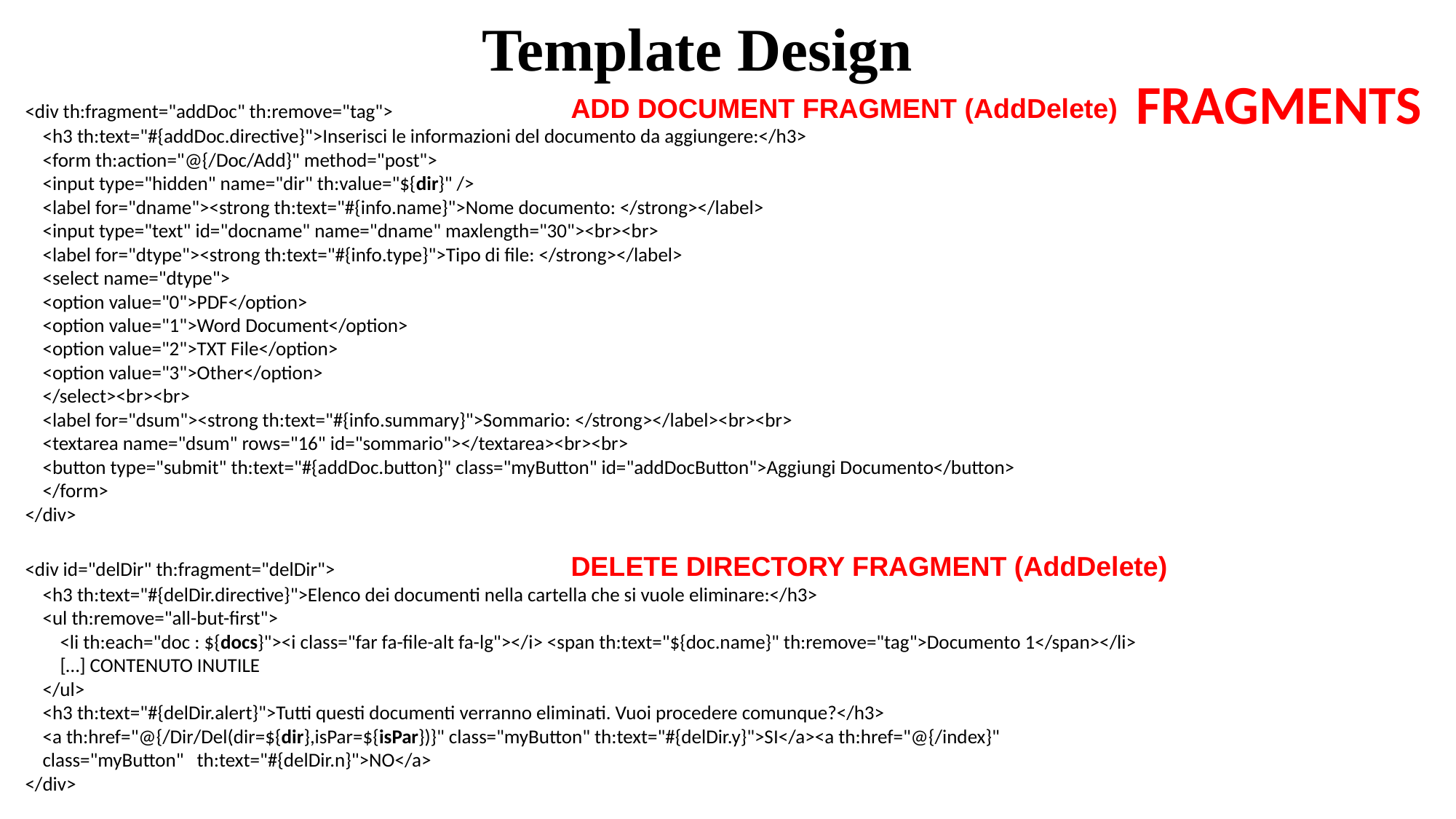

Template Design
FRAGMENTS
<div th:fragment="addDoc" th:remove="tag">		ADD DOCUMENT FRAGMENT (AddDelete)
    <h3 th:text="#{addDoc.directive}">Inserisci le informazioni del documento da aggiungere:</h3>
    <form th:action="@{/Doc/Add}" method="post">
    <input type="hidden" name="dir" th:value="${dir}" />
    <label for="dname"><strong th:text="#{info.name}">Nome documento: </strong></label>
    <input type="text" id="docname" name="dname" maxlength="30"><br><br>
    <label for="dtype"><strong th:text="#{info.type}">Tipo di file: </strong></label>
    <select name="dtype">
    <option value="0">PDF</option>
    <option value="1">Word Document</option>
    <option value="2">TXT File</option>
    <option value="3">Other</option>
    </select><br><br>
    <label for="dsum"><strong th:text="#{info.summary}">Sommario: </strong></label><br><br>
    <textarea name="dsum" rows="16" id="sommario"></textarea><br><br>
    <button type="submit" th:text="#{addDoc.button}" class="myButton" id="addDocButton">Aggiungi Documento</button>
    </form>
</div>

<div id="delDir" th:fragment="delDir">			DELETE DIRECTORY FRAGMENT (AddDelete)
    <h3 th:text="#{delDir.directive}">Elenco dei documenti nella cartella che si vuole eliminare:</h3>
    <ul th:remove="all-but-first">
        <li th:each="doc : ${docs}"><i class="far fa-file-alt fa-lg"></i> <span th:text="${doc.name}" th:remove="tag">Documento 1</span></li>
        […] CONTENUTO INUTILE
    </ul>
    <h3 th:text="#{delDir.alert}">Tutti questi documenti verranno eliminati. Vuoi procedere comunque?</h3>
    <a th:href="@{/Dir/Del(dir=${dir},isPar=${isPar})}" class="myButton" th:text="#{delDir.y}">SI</a><a th:href="@{/index}"
    class="myButton"   th:text="#{delDir.n}">NO</a>
</div>